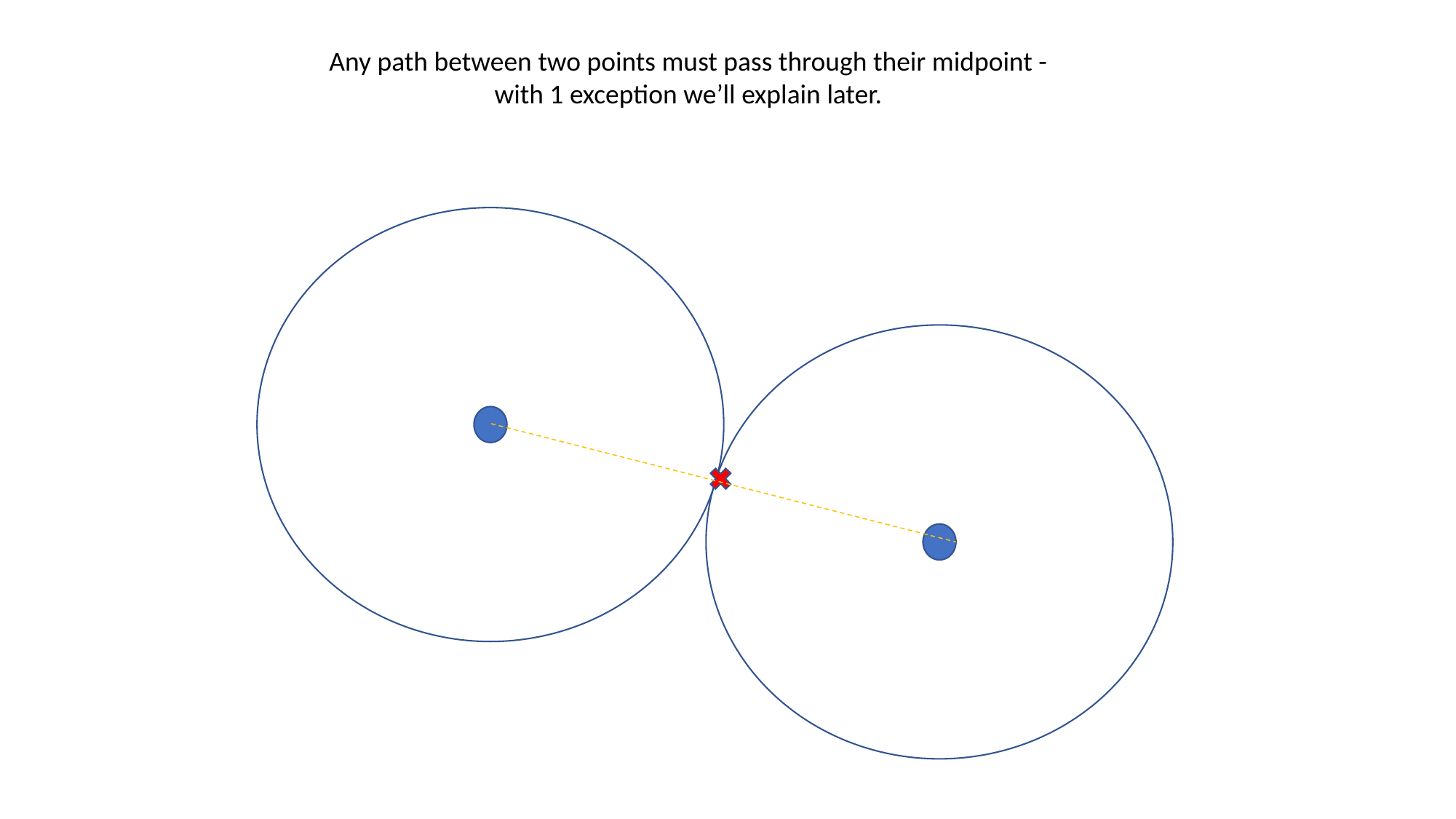

Any path between two points must pass through their midpoint -
with 1 exception we’ll explain later.